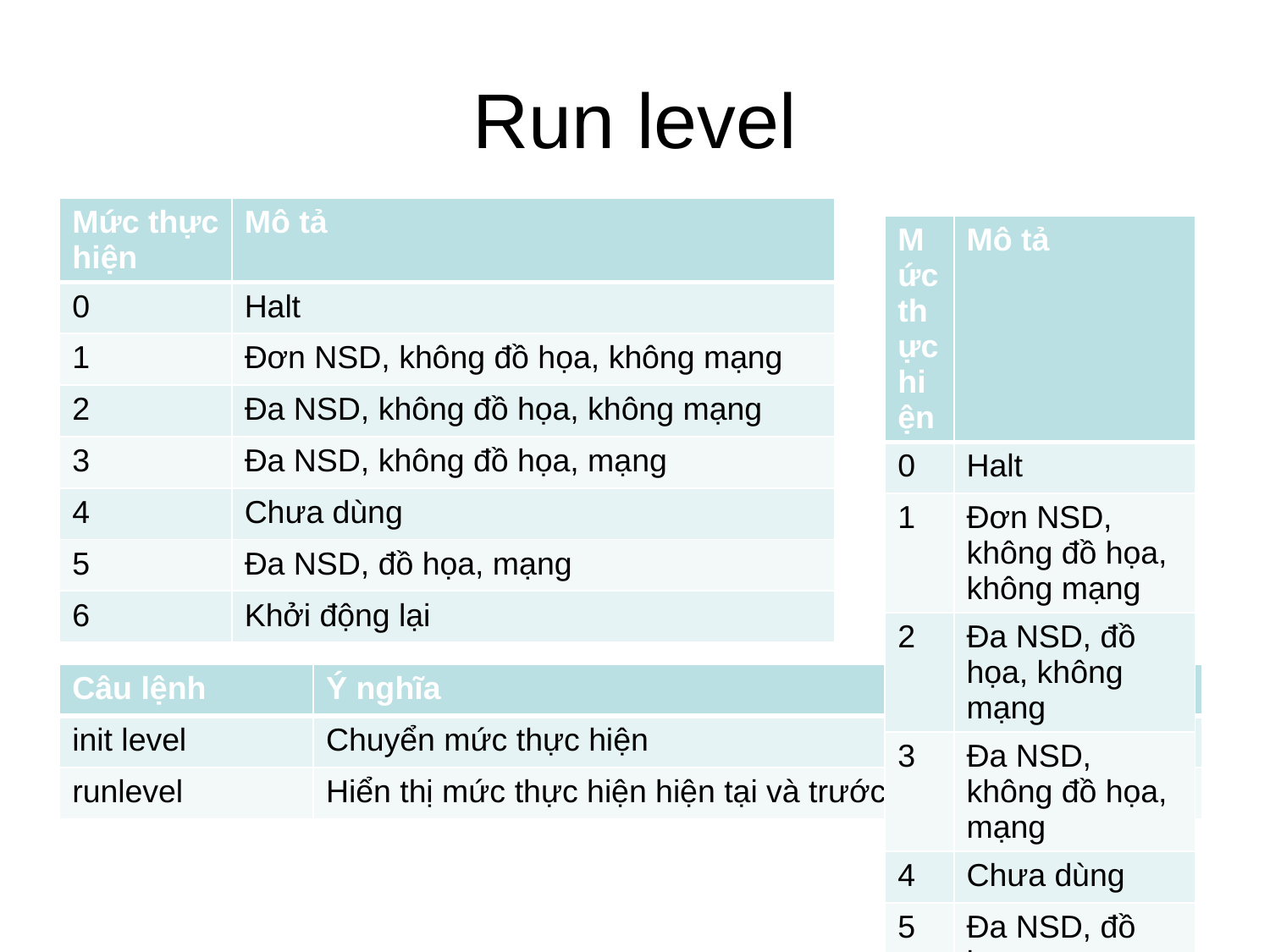

# Run level
| Mức thực hiện | Mô tả |
| --- | --- |
| 0 | Halt |
| 1 | Đơn NSD, không đồ họa, không mạng |
| 2 | Đa NSD, không đồ họa, không mạng |
| 3 | Đa NSD, không đồ họa, mạng |
| 4 | Chưa dùng |
| 5 | Đa NSD, đồ họa, mạng |
| 6 | Khởi động lại |
| Mức thực hiện | Mô tả |
| --- | --- |
| 0 | Halt |
| 1 | Đơn NSD, không đồ họa, không mạng |
| 2 | Đa NSD, đồ họa, không mạng |
| 3 | Đa NSD, không đồ họa, mạng |
| 4 | Chưa dùng |
| 5 | Đa NSD, đồ họa, mạng |
| 6 | Khởi động lại |
| Câu lệnh | Ý nghĩa |
| --- | --- |
| init level | Chuyển mức thực hiện |
| runlevel | Hiển thị mức thực hiện hiện tại và trước đó |